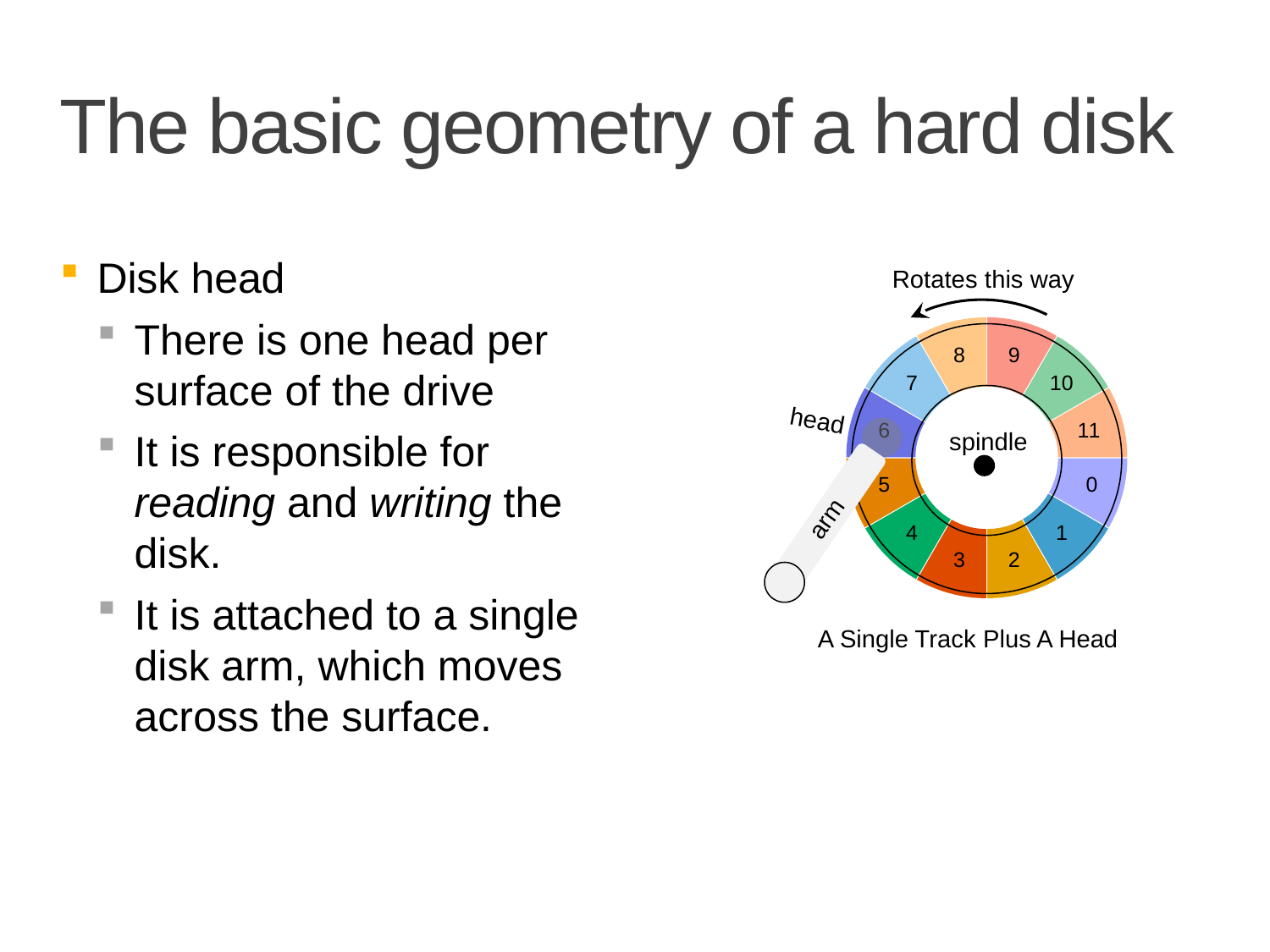

# The basic geometry of a hard disk
Disk head
There is one head per surface of the drive
It is responsible for reading and writing the disk.
It is attached to a single disk arm, which moves across the surface.
Rotates this way

### Chart

| Category |  |
|---|---|

head

spindle

arm

A Single Track Plus A Head